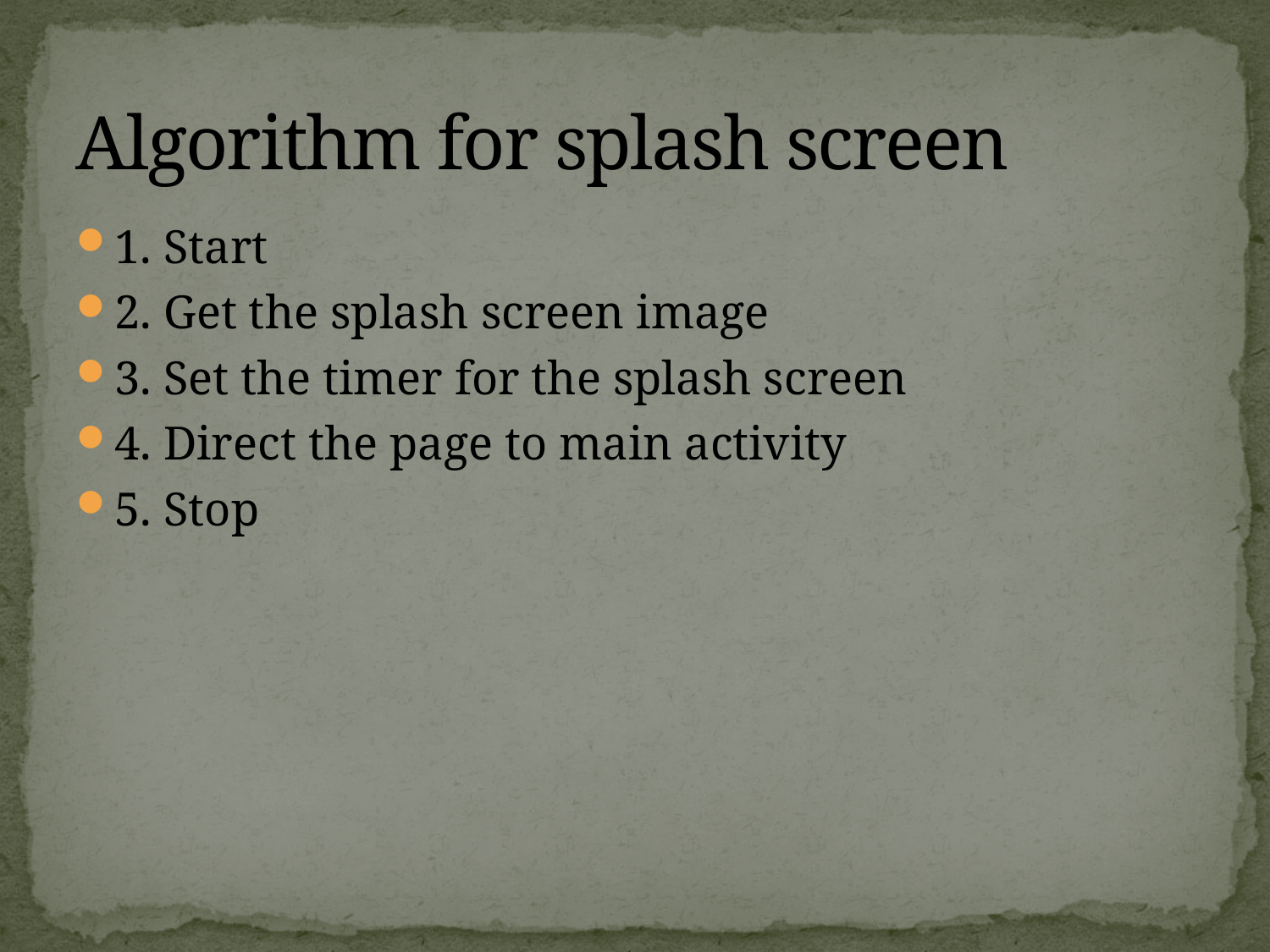

# Algorithm for splash screen
1. Start
2. Get the splash screen image
3. Set the timer for the splash screen
4. Direct the page to main activity
5. Stop